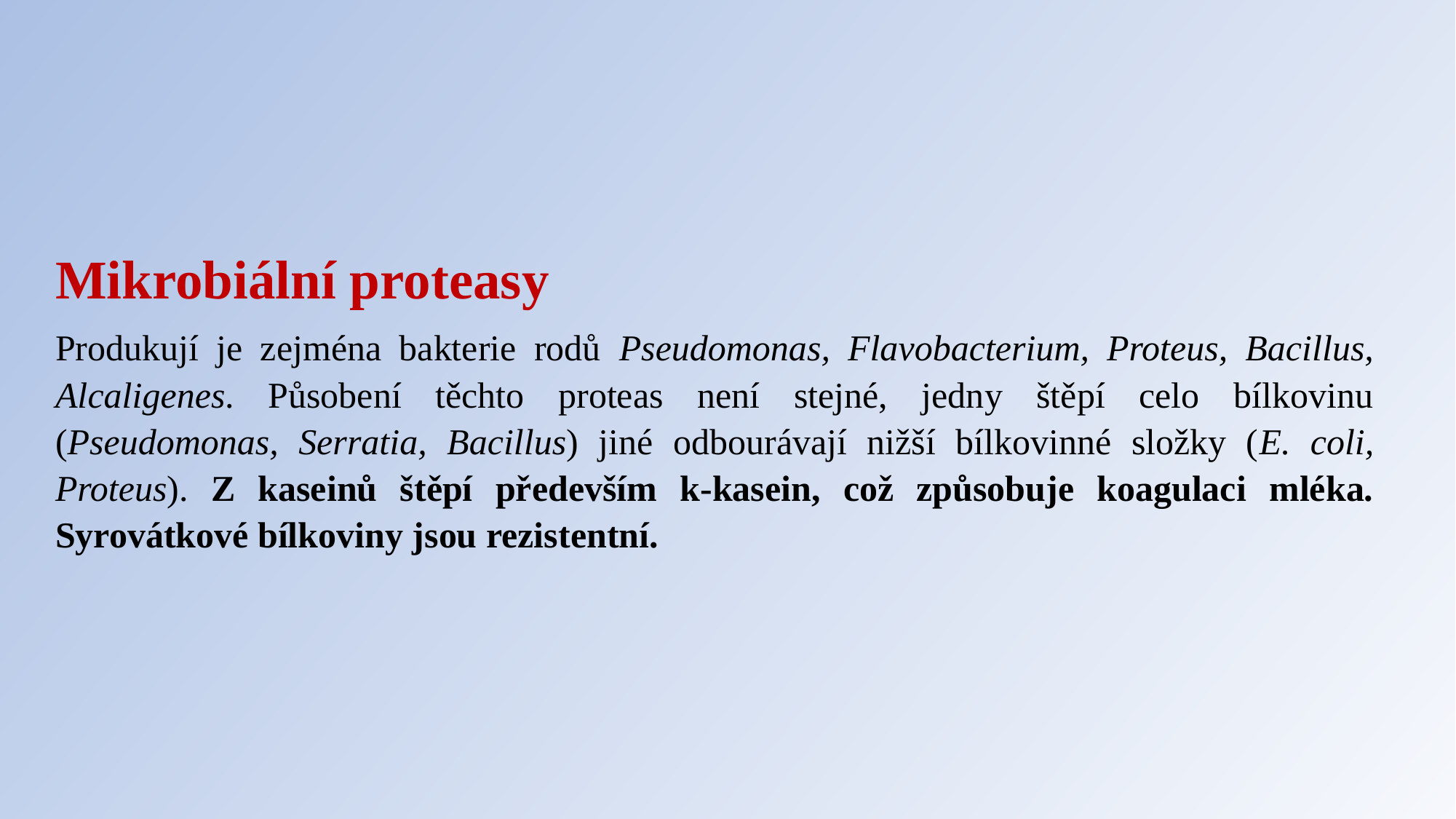

Mikrobiální proteasy
Produkují je zejména bakterie rodů Pseudomonas, Flavobacterium, Proteus, Bacillus, Alcaligenes. Působení těchto proteas není stejné, jedny štěpí celo bílkovinu (Pseudomonas, Serratia, Bacillus) jiné odbourávají nižší bílkovinné složky (E. coli, Proteus). Z kaseinů štěpí především k-kasein, což způsobuje koagulaci mléka. Syrovátkové bílkoviny jsou rezistentní.